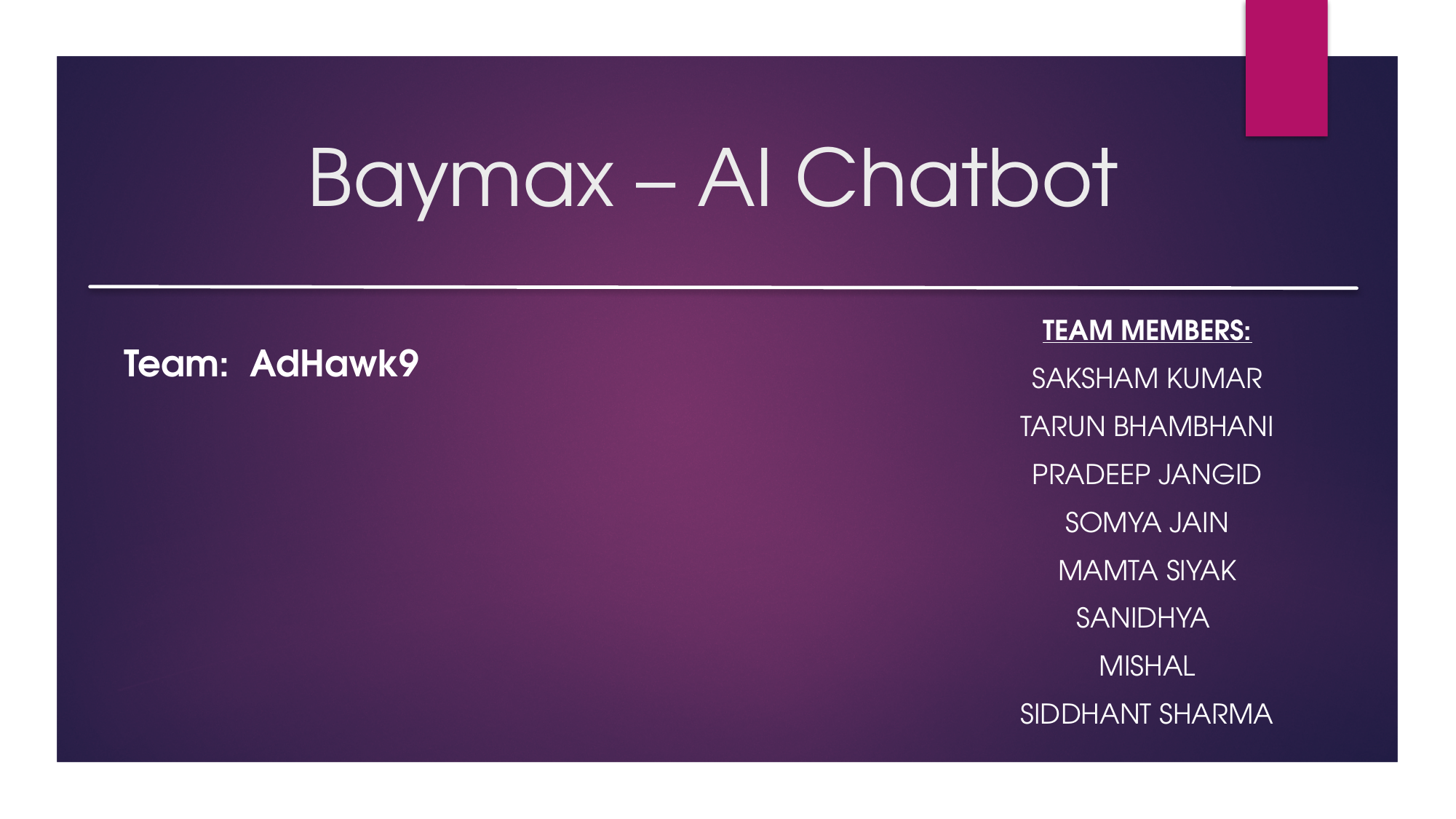

# Baymax – AI Chatbot
Team Members:
Saksham KUMAR
Tarun BHAMBHANI
Pradeep JANGID
Somya JAIN
Mamta SIYAK
Sanidhya
Mishal
Siddhant SHARMA

Team:  AdHawk9